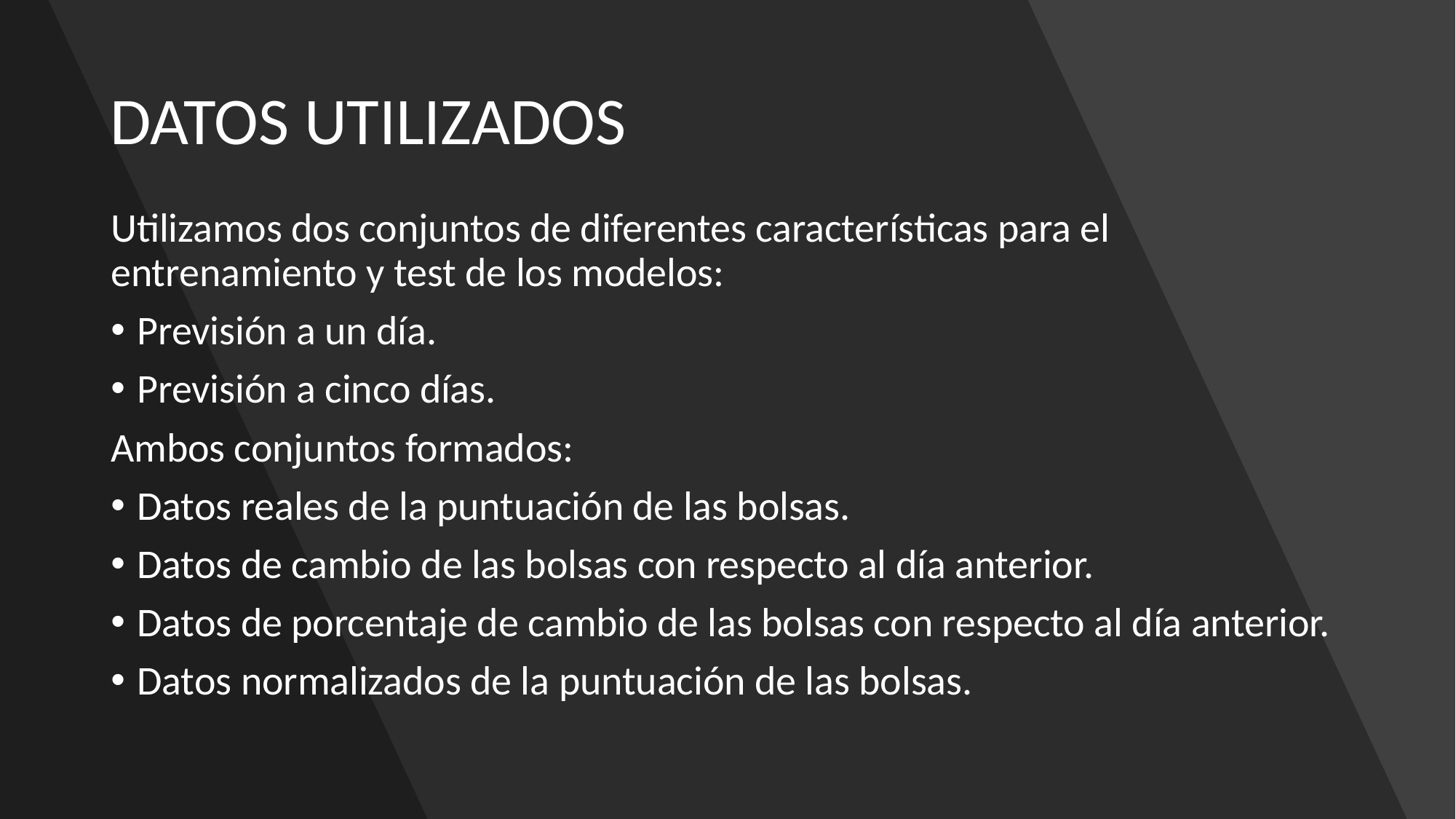

# DATOS UTILIZADOS
Utilizamos dos conjuntos de diferentes características para el entrenamiento y test de los modelos:
Previsión a un día.
Previsión a cinco días.
Ambos conjuntos formados:
Datos reales de la puntuación de las bolsas.
Datos de cambio de las bolsas con respecto al día anterior.
Datos de porcentaje de cambio de las bolsas con respecto al día anterior.
Datos normalizados de la puntuación de las bolsas.